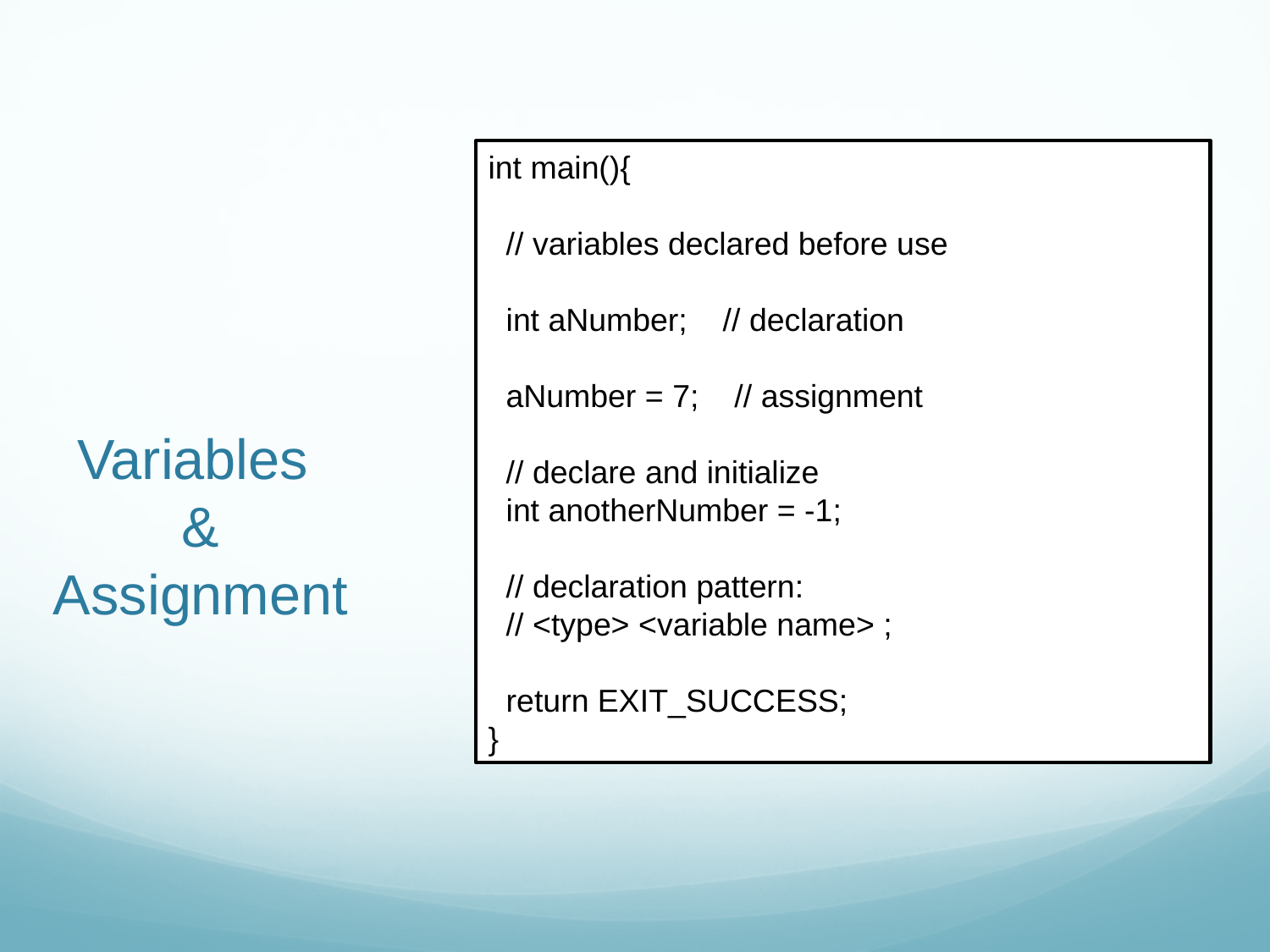

int main(){

  // variables declared before use

  int aNumber;    // declaration

  aNumber = 7;    // assignment

  // declare and initialize
  int anotherNumber = -1;

  // declaration pattern:
  // <type> <variable name> ;

  return EXIT_SUCCESS;
}
# Variables & Assignment